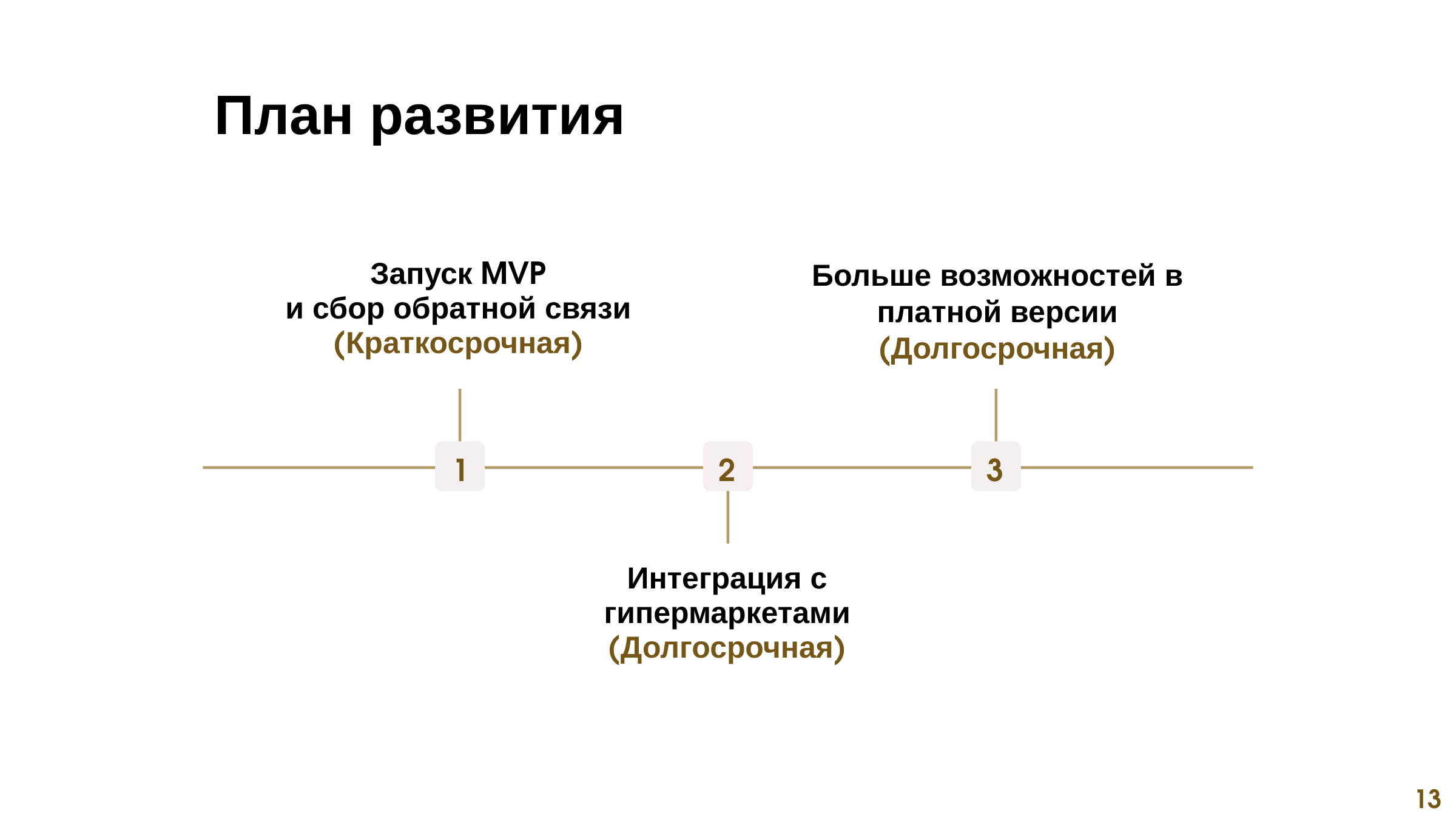

План развития
Запуск MVP
и сбор обратной связи
(Краткосрочная)
Больше возможностей в
платной версии
(Долгосрочная)

1
3
2

Интеграция с
гипермаркетами
(Долгосрочная)
13